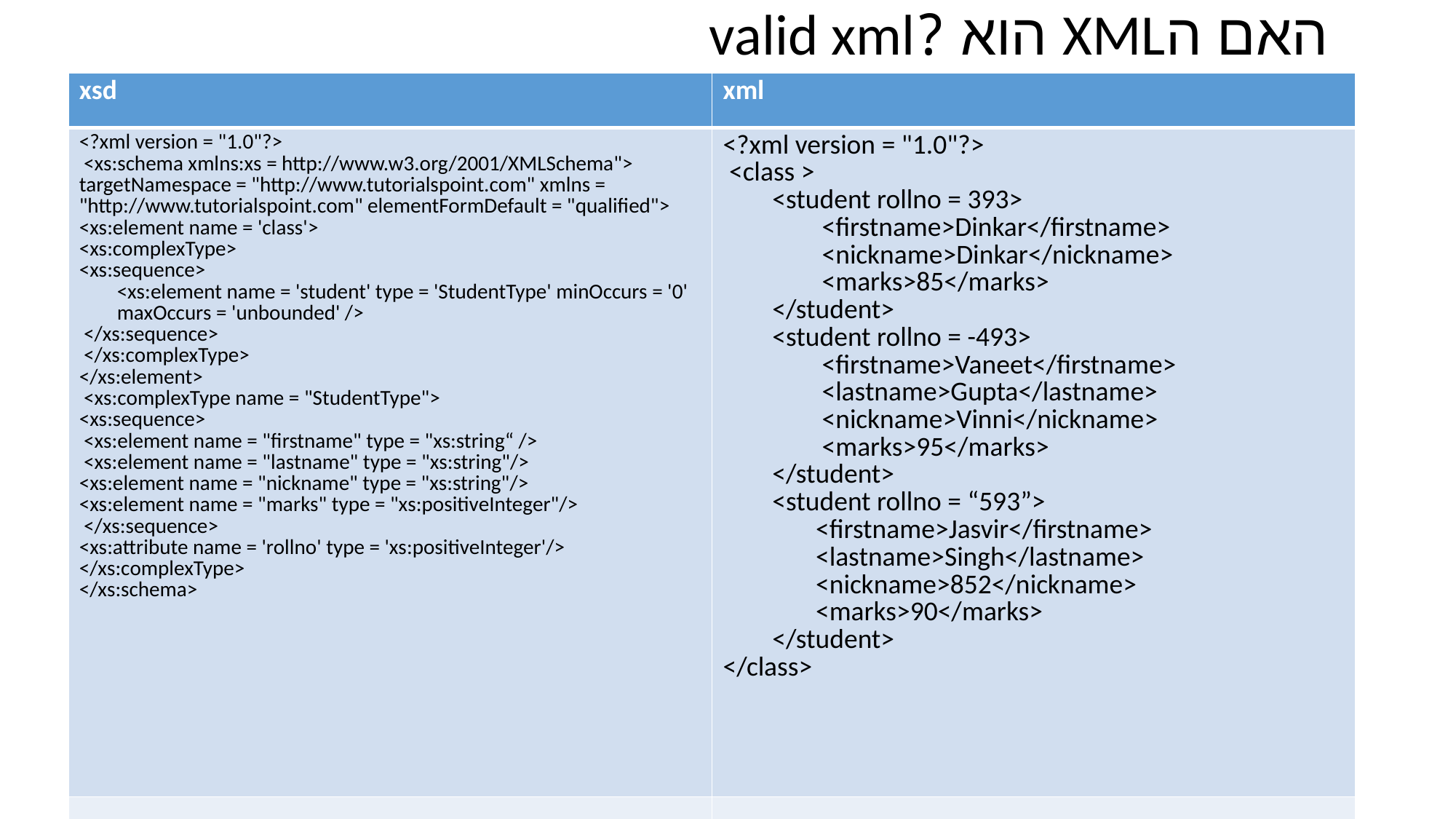

# האם הXML הוא ?valid xml
| xsd | xml |
| --- | --- |
| <?xml version = "1.0"?> <xs:schema xmlns:xs = http://www.w3.org/2001/XMLSchema"> targetNamespace = "http://www.tutorialspoint.com" xmlns = "http://www.tutorialspoint.com" elementFormDefault = "qualified"> <xs:element name = 'class'> <xs:complexType> <xs:sequence> <xs:element name = 'student' type = 'StudentType' minOccurs = '0' maxOccurs = 'unbounded' /> </xs:sequence> </xs:complexType> </xs:element> <xs:complexType name = "StudentType"> <xs:sequence> <xs:element name = "firstname" type = "xs:string“ /> <xs:element name = "lastname" type = "xs:string"/> <xs:element name = "nickname" type = "xs:string"/> <xs:element name = "marks" type = "xs:positiveInteger"/> </xs:sequence> <xs:attribute name = 'rollno' type = 'xs:positiveInteger'/> </xs:complexType> </xs:schema> | <?xml version = "1.0"?> <class > <student rollno = 393> <firstname>Dinkar</firstname> <nickname>Dinkar</nickname> <marks>85</marks> </student> <student rollno = -493> <firstname>Vaneet</firstname> <lastname>Gupta</lastname> <nickname>Vinni</nickname> <marks>95</marks> </student> <student rollno = “593”> <firstname>Jasvir</firstname> <lastname>Singh</lastname> <nickname>852</nickname> <marks>90</marks> </student> </class> |
|  |  |